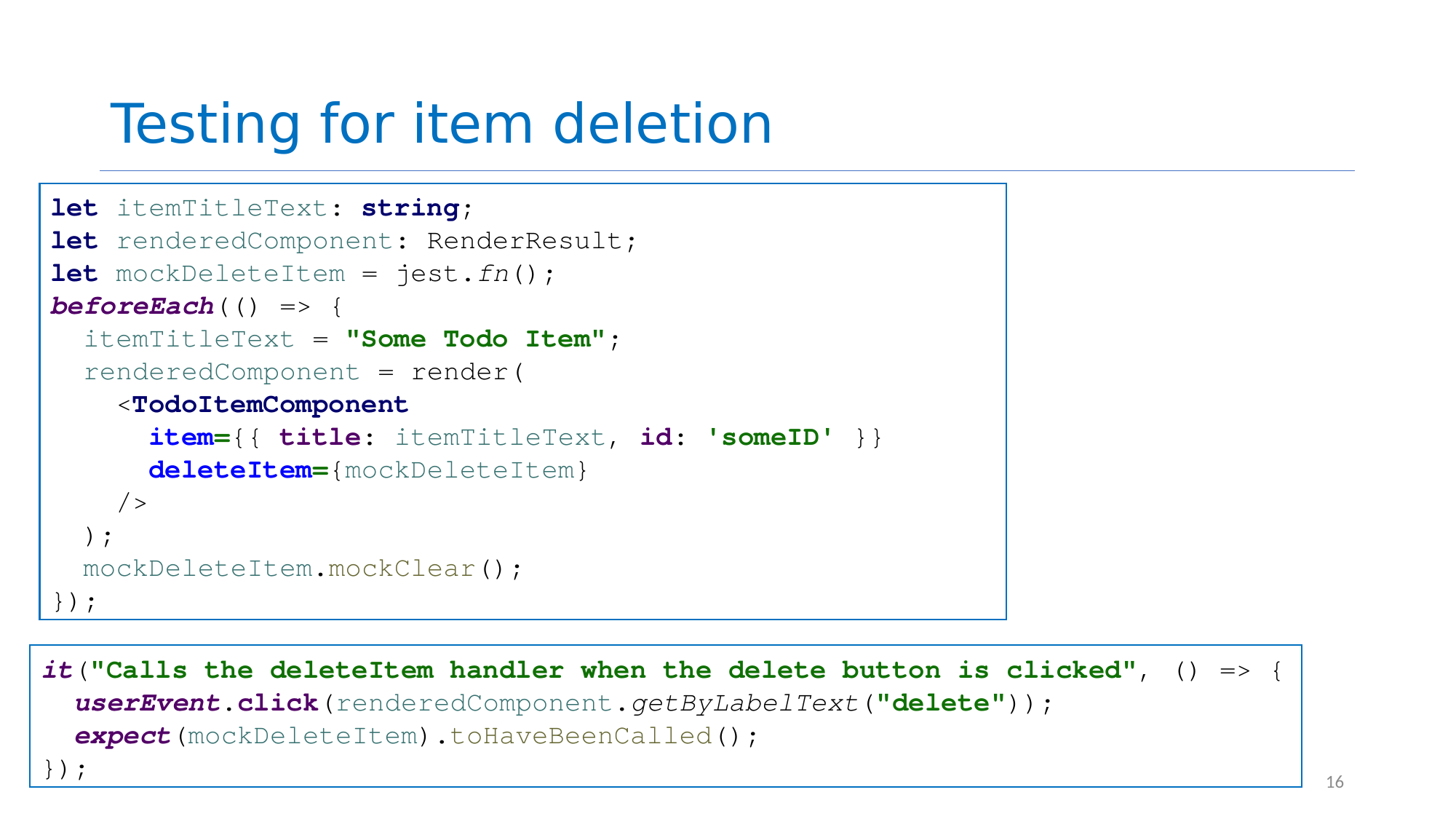

# Testing for item deletion
let itemTitleText: string;
let renderedComponent: RenderResult;
let mockDeleteItem = jest.fn();
beforeEach(() => {
  itemTitleText = "Some Todo Item";
  renderedComponent = render(
    <TodoItemComponent
      item={{ title: itemTitleText, id: 'someID' }}
      deleteItem={mockDeleteItem}
    />
  );
  mockDeleteItem.mockClear();
});
it("Calls the deleteItem handler when the delete button is clicked", () => {
  userEvent.click(renderedComponent.getByLabelText("delete"));
  expect(mockDeleteItem).toHaveBeenCalled();
});
16